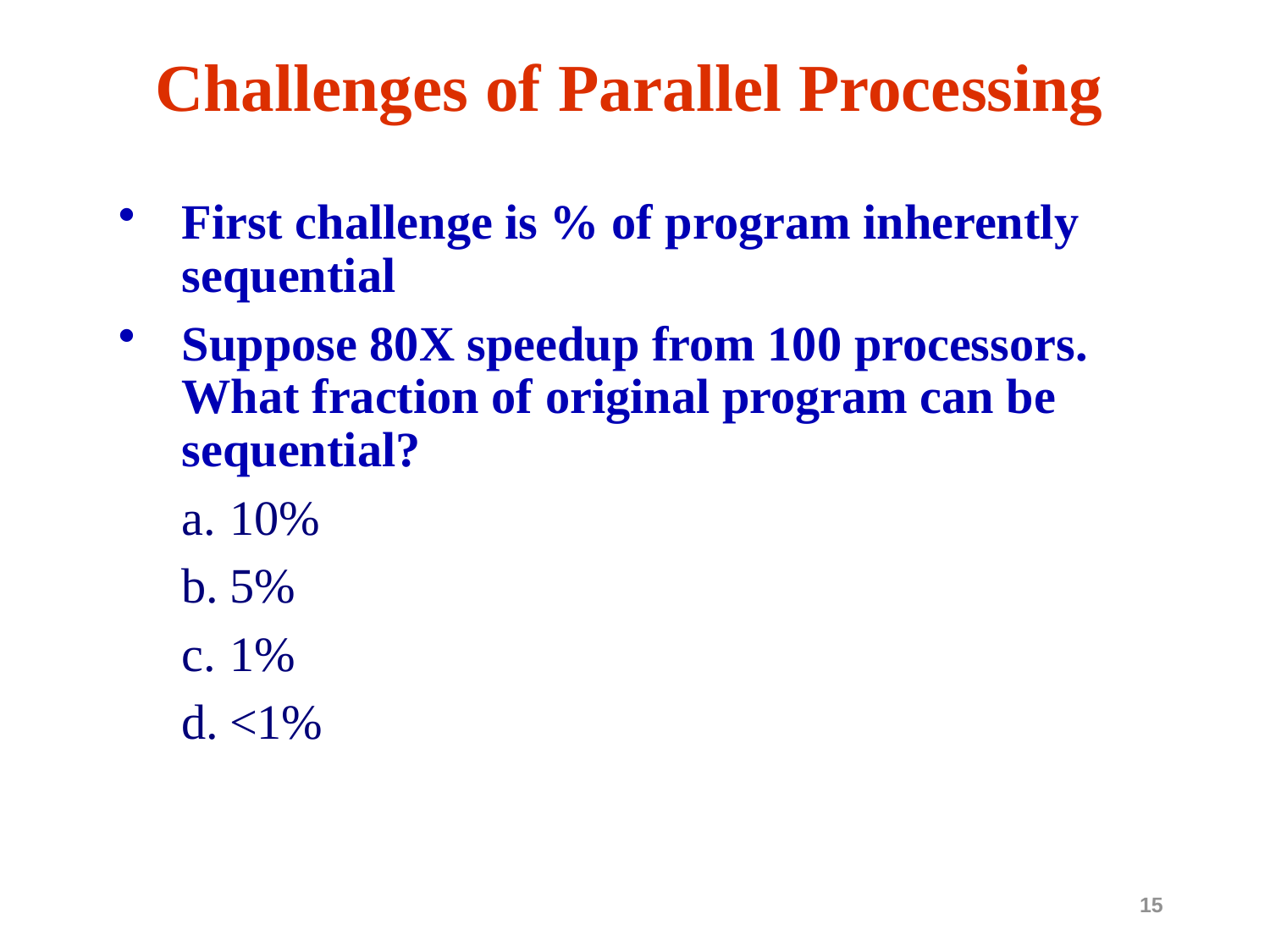

# Challenges of Parallel Processing
First challenge is % of program inherently sequential
Suppose 80X speedup from 100 processors. What fraction of original program can be sequential?
10%
5%
1%
<1%